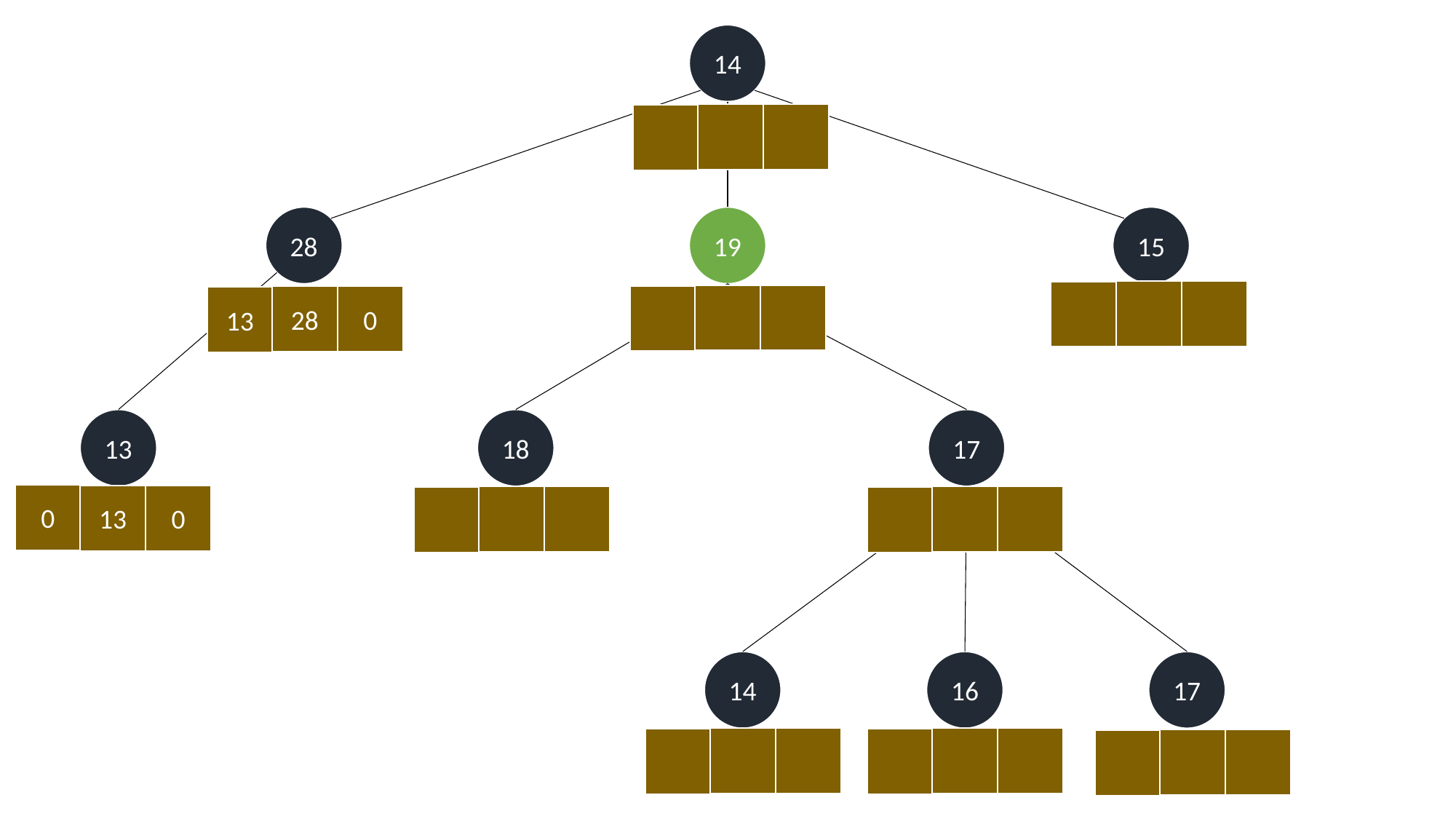

14

28
19
15

28
0
13
13
18
17
0
13
0

14
16
17